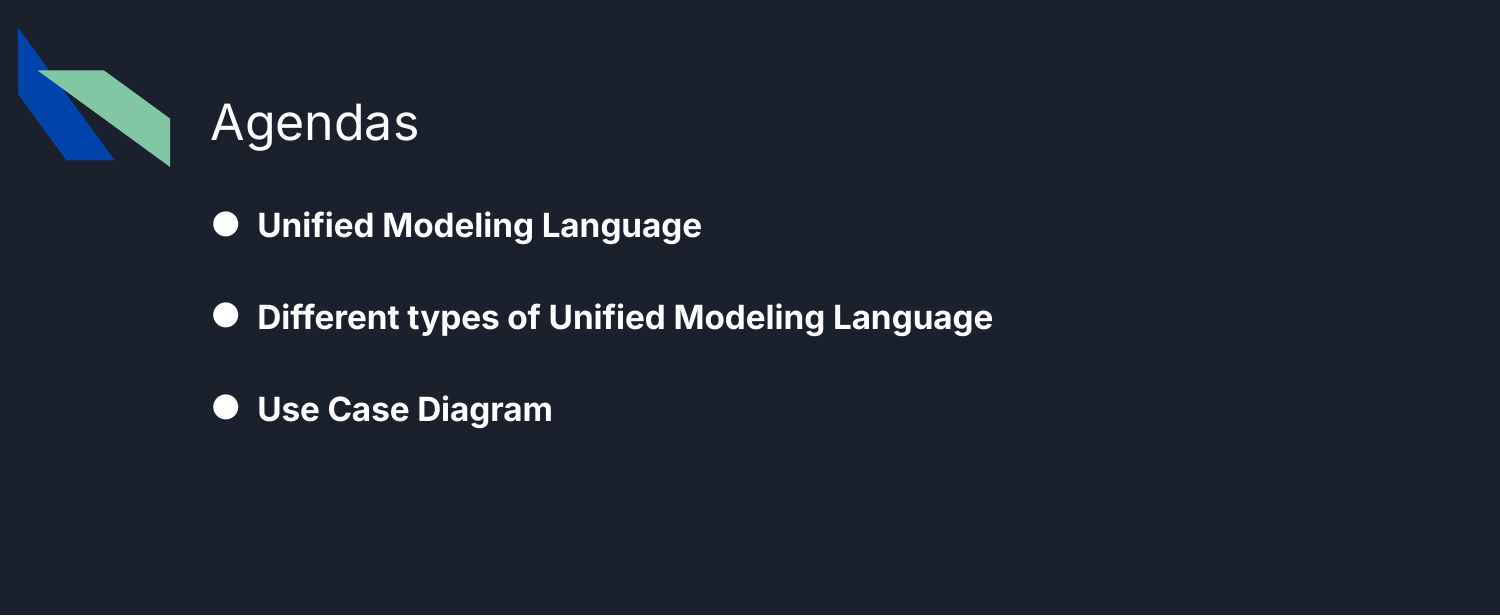

# Agendas
Unified Modeling Language

Different types of Unified Modeling Language

Use Case Diagram